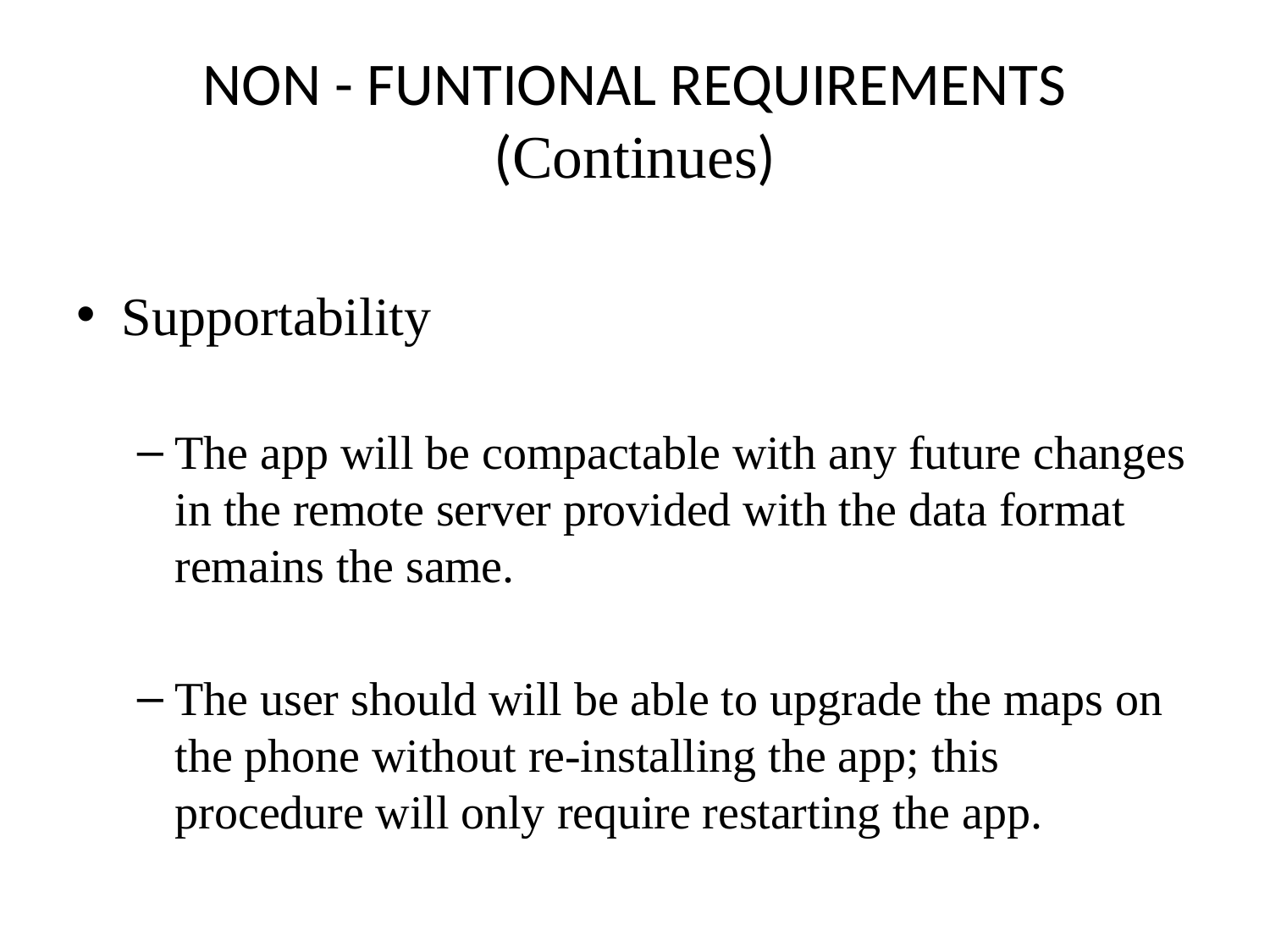

# NON - FUNTIONAL REQUIREMENTS (Continues)

Supportability

The app will be compactable with any future changes in the remote server provided with the data format remains the same.

The user should will be able to upgrade the maps on the phone without re-installing the app; this procedure will only require restarting the app.